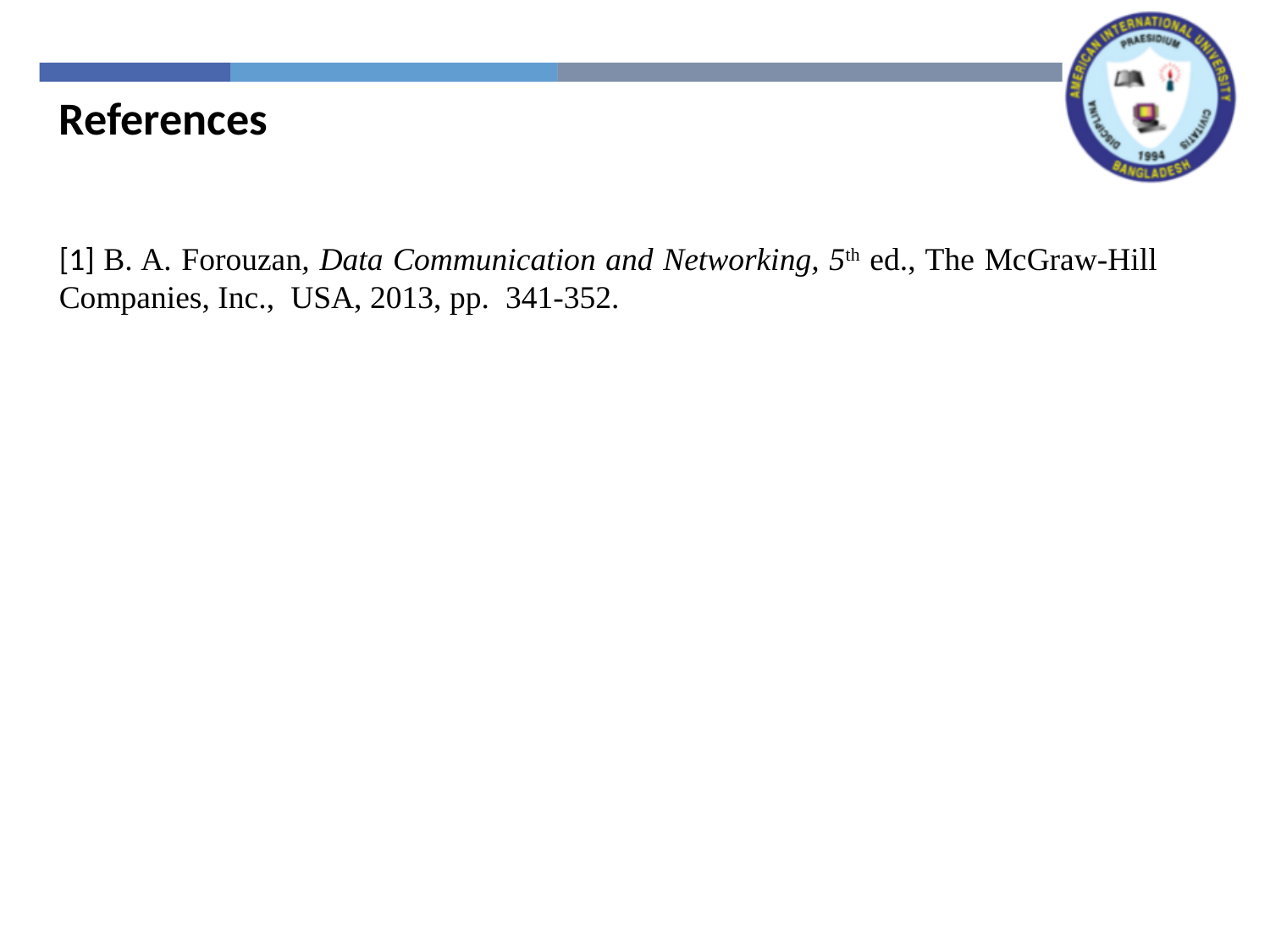

References
[1] B. A. Forouzan, Data Communication and Networking, 5th ed., The McGraw-Hill  Companies, Inc.,  USA, 2013, pp.  341-352.